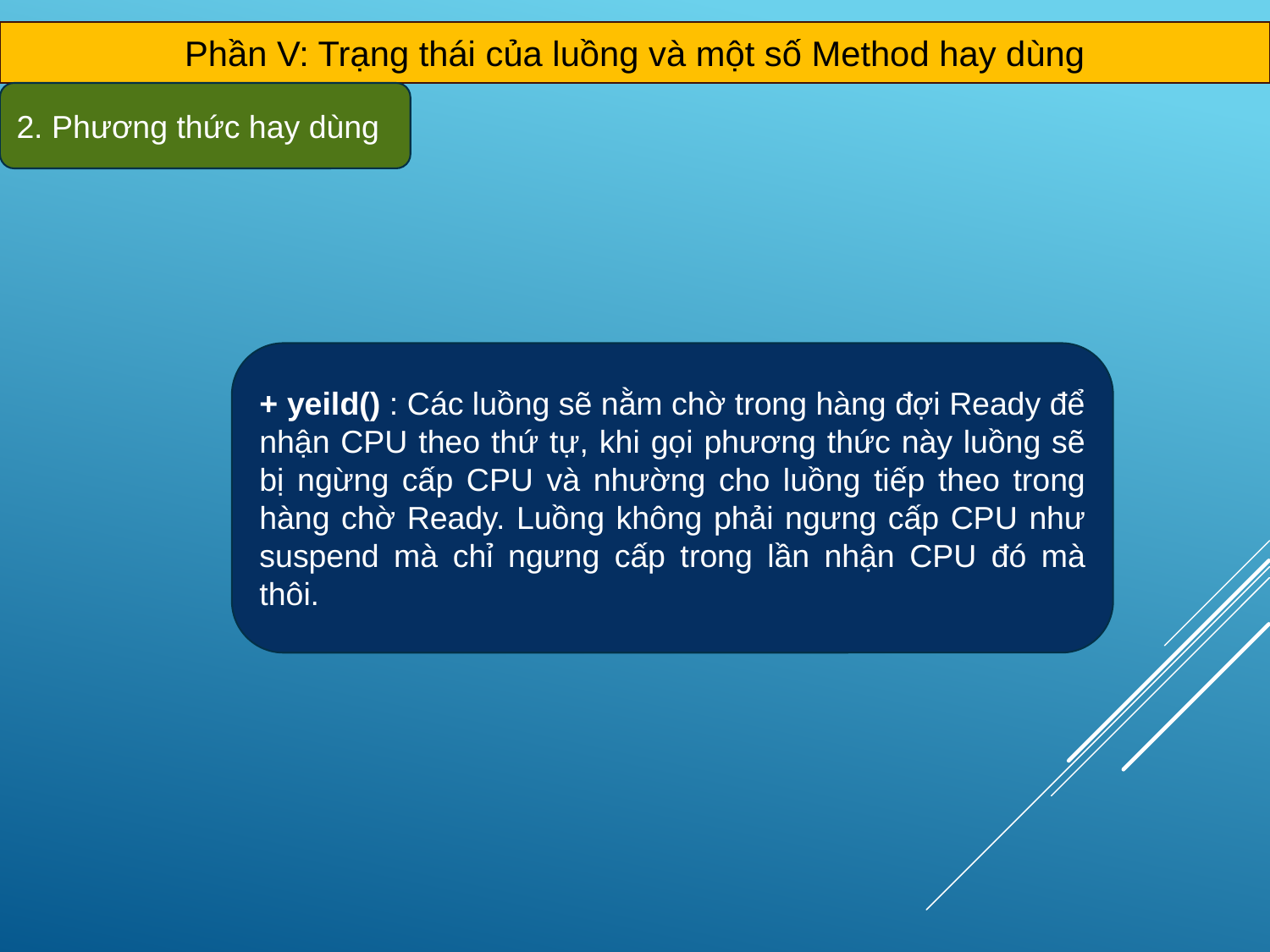

Phần V: Trạng thái của luồng và một số Method hay dùng
2. Phương thức hay dùng
+ yeild() : Các luồng sẽ nằm chờ trong hàng đợi Ready để nhận CPU theo thứ tự, khi gọi phương thức này luồng sẽ bị ngừng cấp CPU và nhường cho luồng tiếp theo trong hàng chờ Ready. Luồng không phải ngưng cấp CPU như suspend mà chỉ ngưng cấp trong lần nhận CPU đó mà thôi.